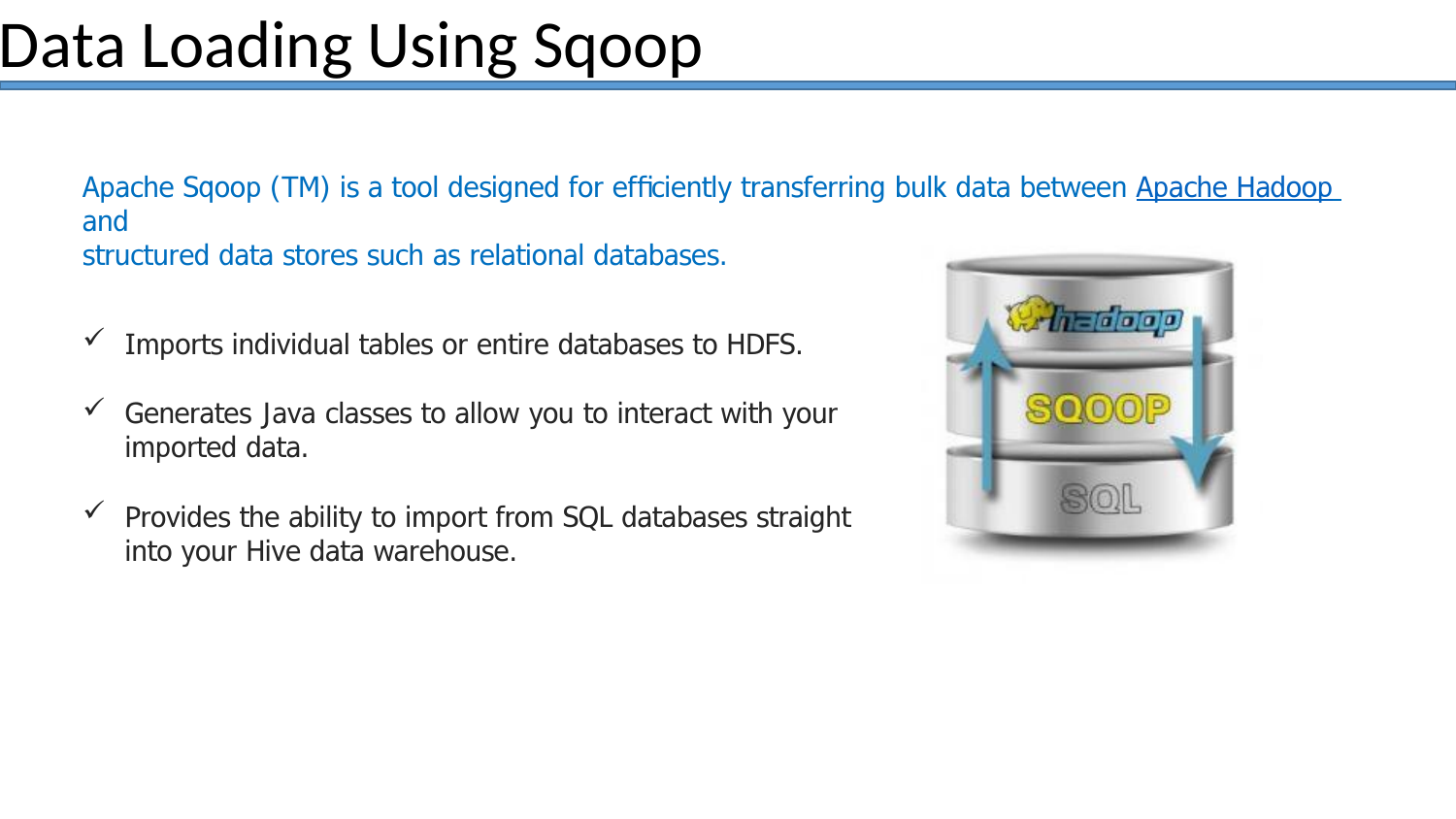

# Data Loading Using Sqoop

Apache Sqoop (TM) is a tool designed for efficiently transferring bulk data between Apache Hadoop and
structured data stores such as relational databases.

Imports individual tables or entire databases to HDFS.

Generates Java classes to allow you to interact with your
imported data.

Provides the ability to import from SQL databases straight into your Hive data warehouse.